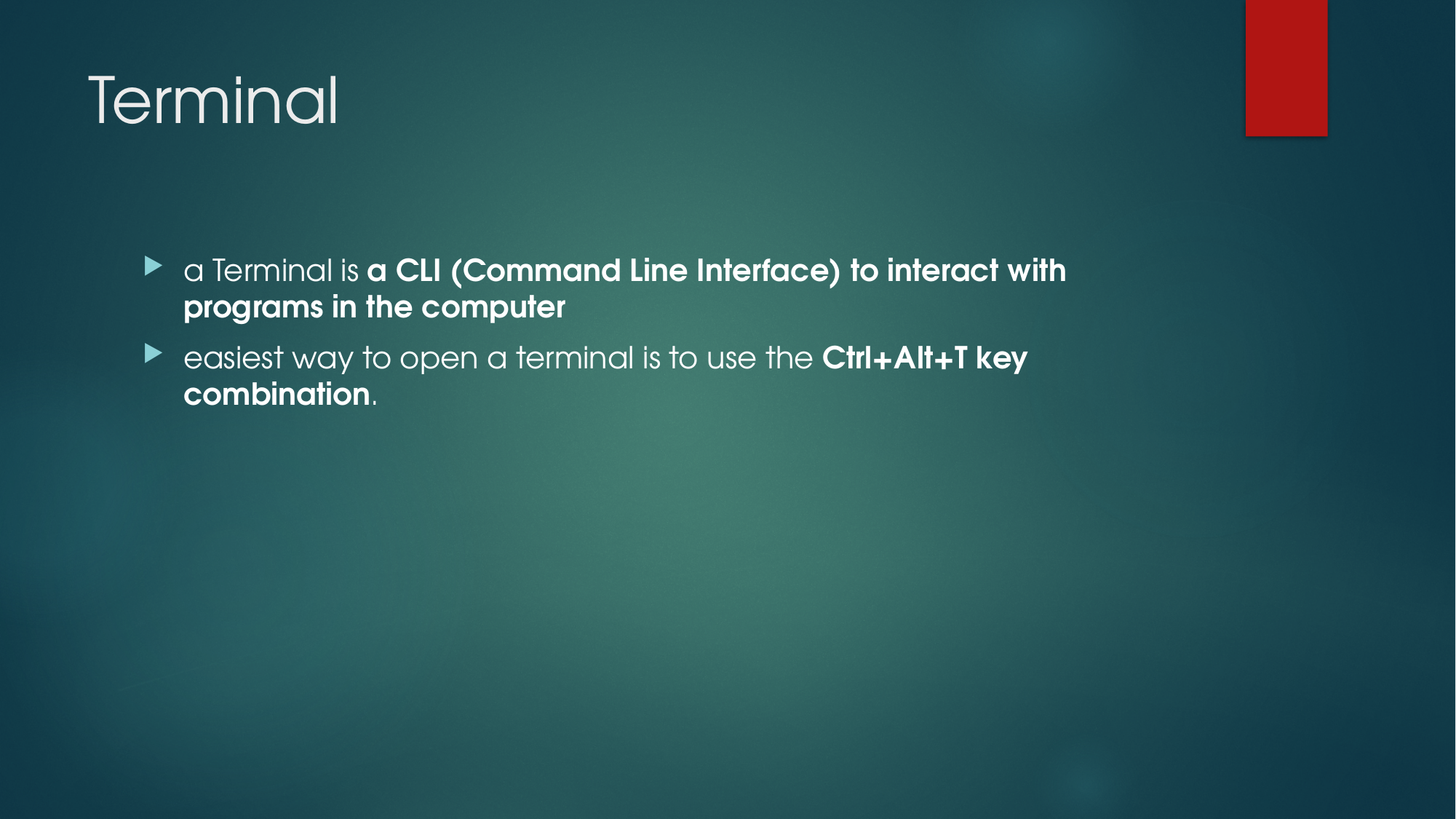

# Terminal
a Terminal is a CLI (Command Line Interface) to interact with programs in the computer
easiest way to open a terminal is to use the Ctrl+Alt+T key combination.